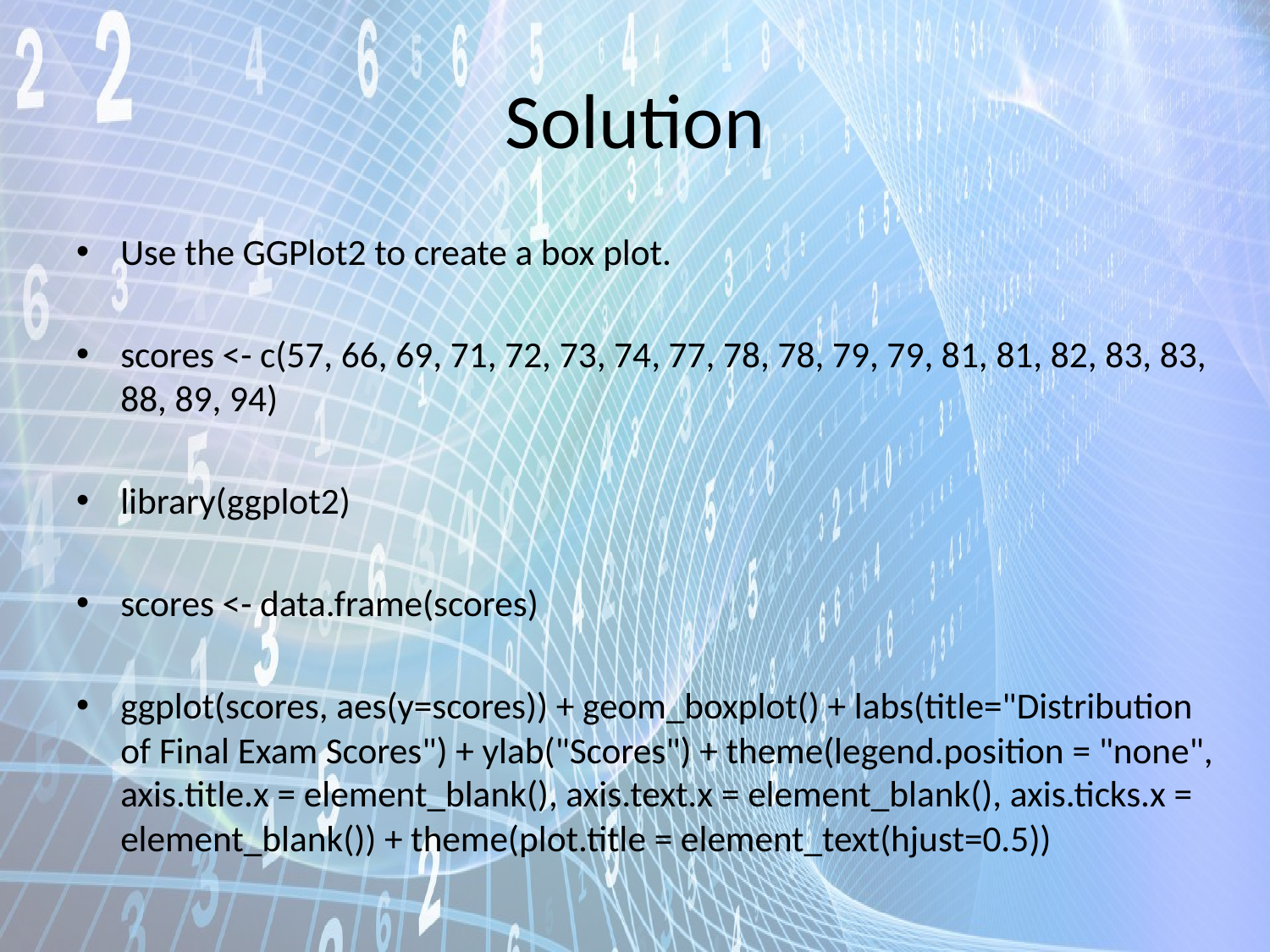

# Solution
Use the GGPlot2 to create a box plot.

scores <- c(57, 66, 69, 71, 72, 73, 74, 77, 78, 78, 79, 79, 81, 81, 82, 83, 83, 88, 89, 94)

library(ggplot2)

scores <- data.frame(scores)

ggplot(scores, aes(y=scores)) + geom_boxplot() + labs(title="Distribution of Final Exam Scores") + ylab("Scores") + theme(legend.position = "none", axis.title.x = element_blank(), axis.text.x = element_blank(), axis.ticks.x = element_blank()) + theme(plot.title = element_text(hjust=0.5))